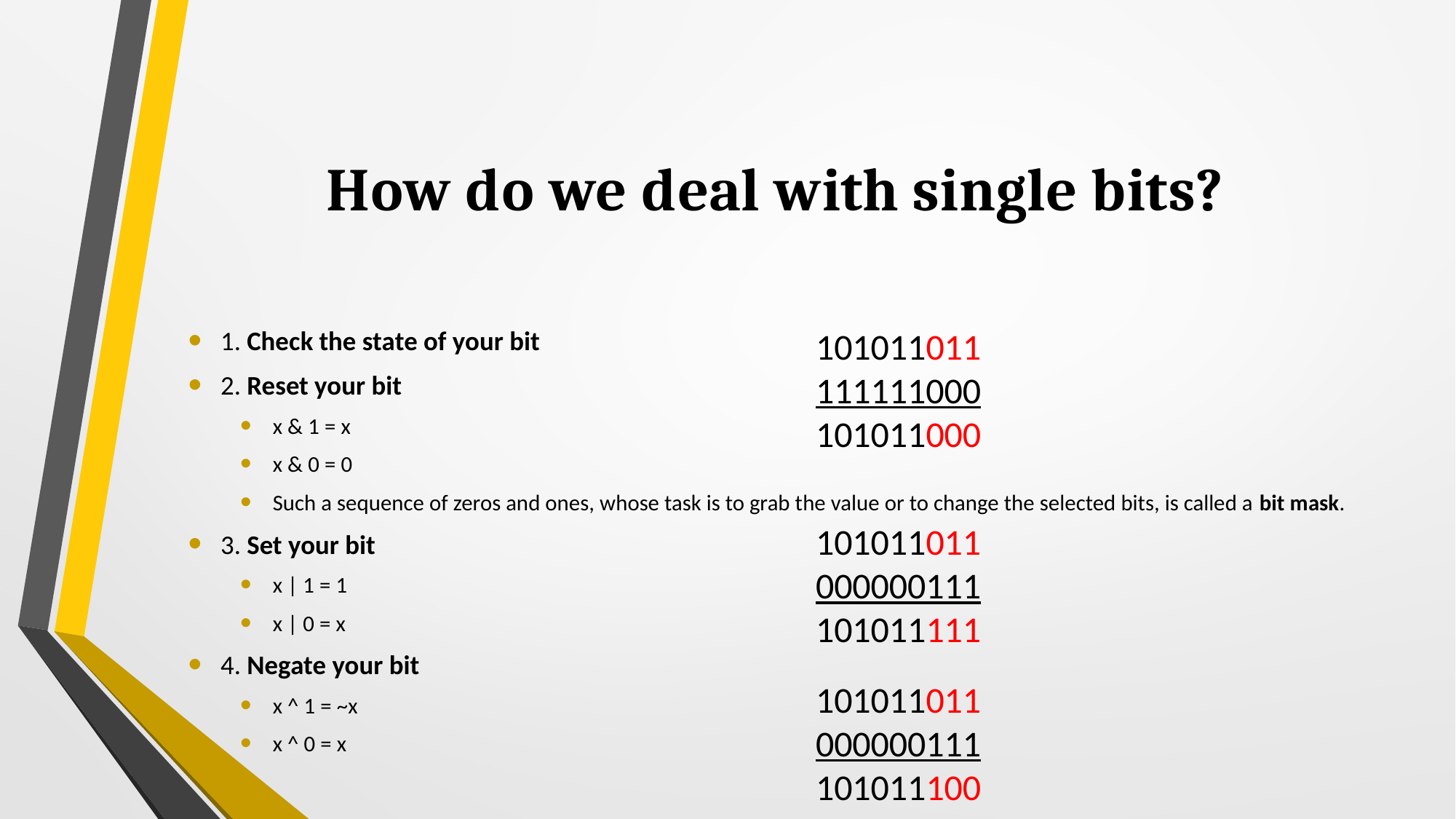

# How do we deal with single bits?
1. Check the state of your bit
2. Reset your bit
x & 1 = x
x & 0 = 0
Such a sequence of zeros and ones, whose task is to grab the value or to change the selected bits, is called a bit mask.
3. Set your bit
x | 1 = 1
x | 0 = x
4. Negate your bit
x ^ 1 = ~x
x ^ 0 = x

101011011
111111000
101011000
101011011
000000111
101011111
101011011
000000111
101011100